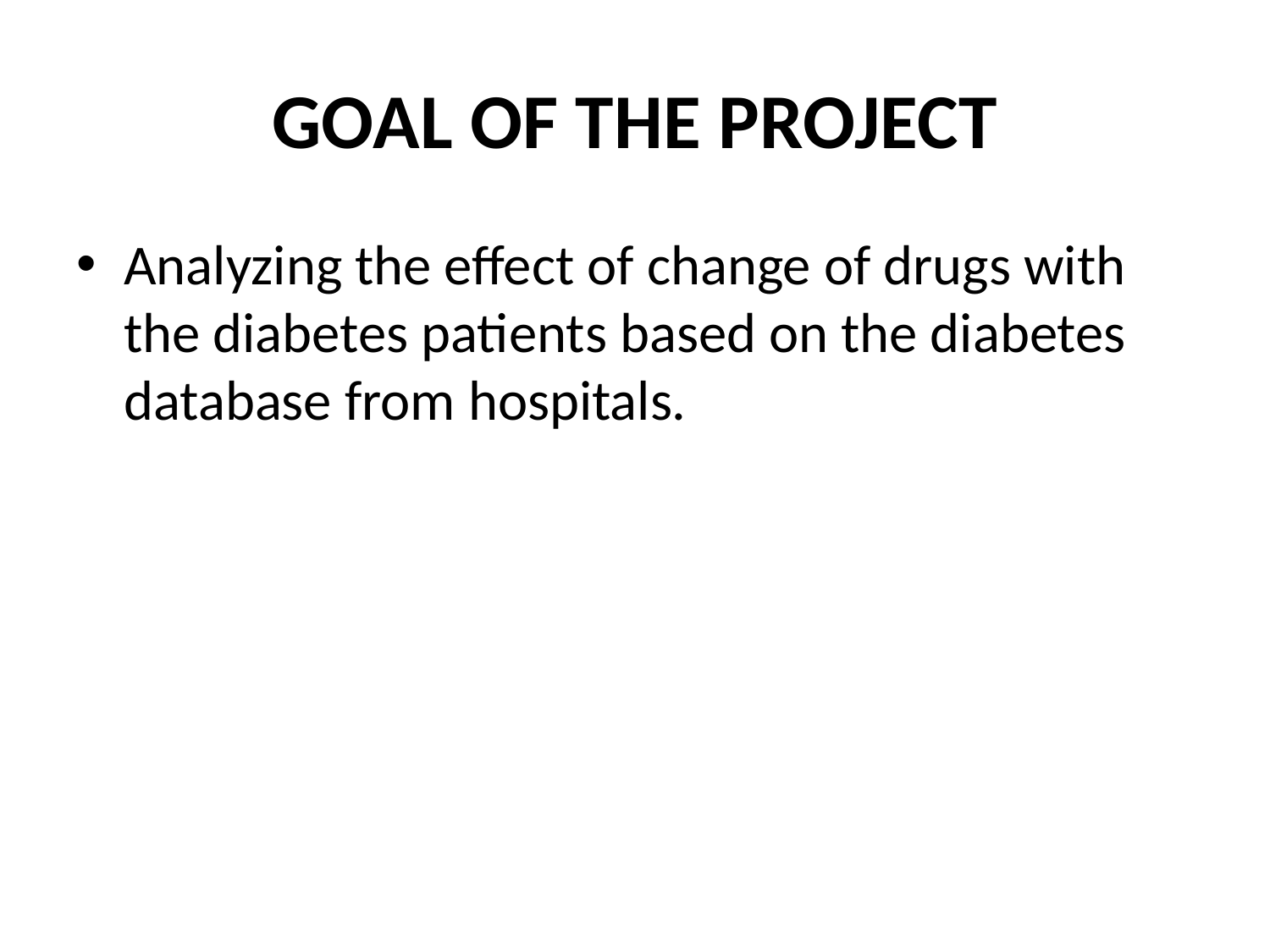

# GOAL OF THE PROJECT
Analyzing the effect of change of drugs with the diabetes patients based on the diabetes database from hospitals.